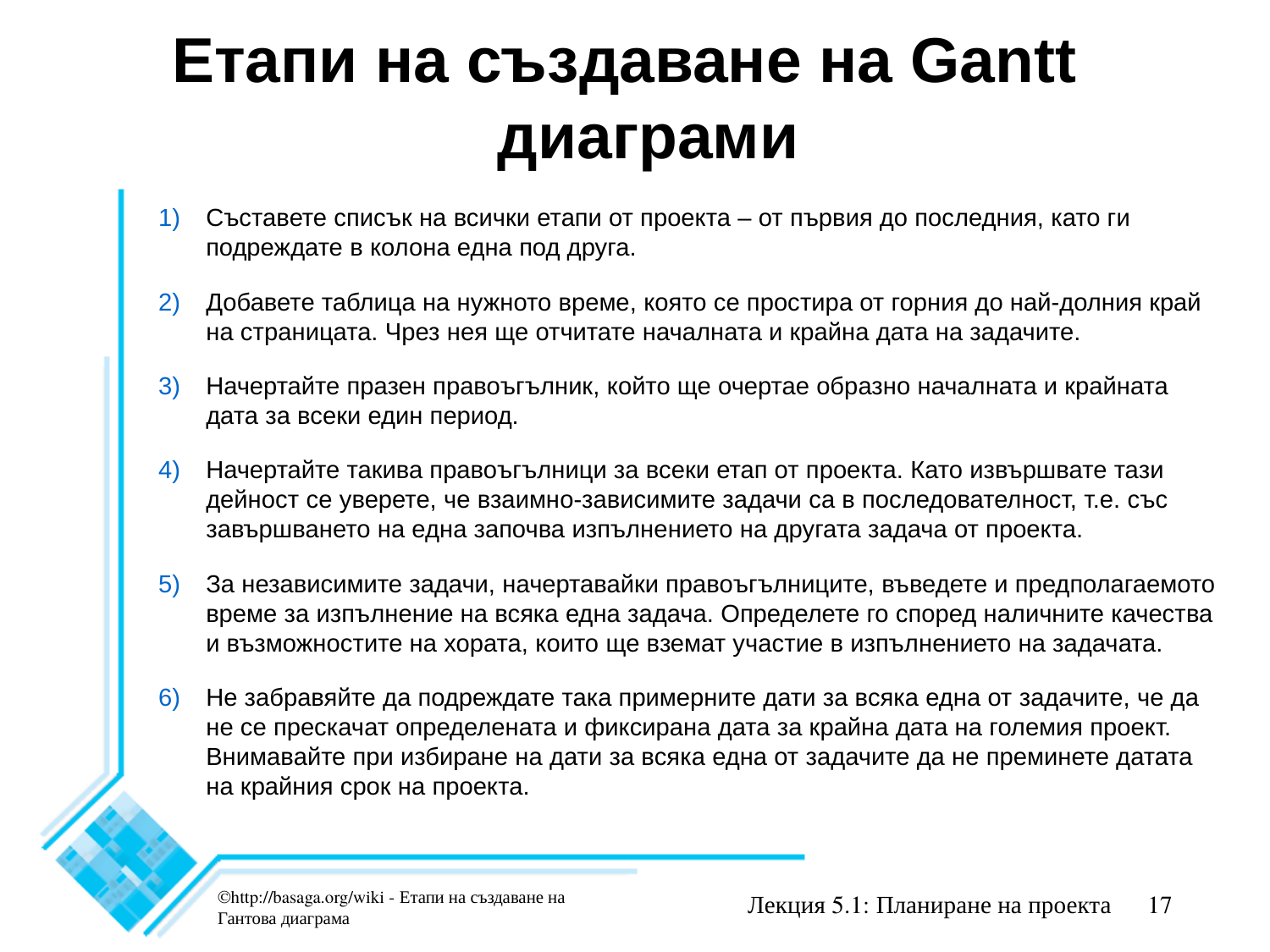

# Етапи на създаване на Gantt диаграми
Съставете списък на всички етапи от проекта – от първия до последния, като ги подреждате в колона една под друга.
Добавете таблица на нужното време, която се простира от горния до най-долния край на страницата. Чрез нея ще отчитате началната и крайна дата на задачите.
Начертайте празен правоъгълник, който ще очертае образно началната и крайната дата за всеки един период.
Начертайте такива правоъгълници за всеки етап от проекта. Като извършвате тази дейност се уверете, че взаимно-зависимите задачи са в последователност, т.е. със завършването на една започва изпълнението на другата задача от проекта.
За независимите задачи, начертавайки правоъгълниците, въведете и предполагаемото време за изпълнение на всяка една задача. Определете го според наличните качества и възможностите на хората, които ще вземат участие в изпълнението на задачата.
Не забравяйте да подреждате така примерните дати за всяка една от задачите, че да не се прескачат определената и фиксирана дата за крайна дата на големия проект. Внимавайте при избиране на дати за всяка една от задачите да не преминете датата на крайния срок на проекта.
©http://basaga.org/wiki - Етапи на създаване на Гантова диаграма
Лекция 5.1: Планиране на проекта
17